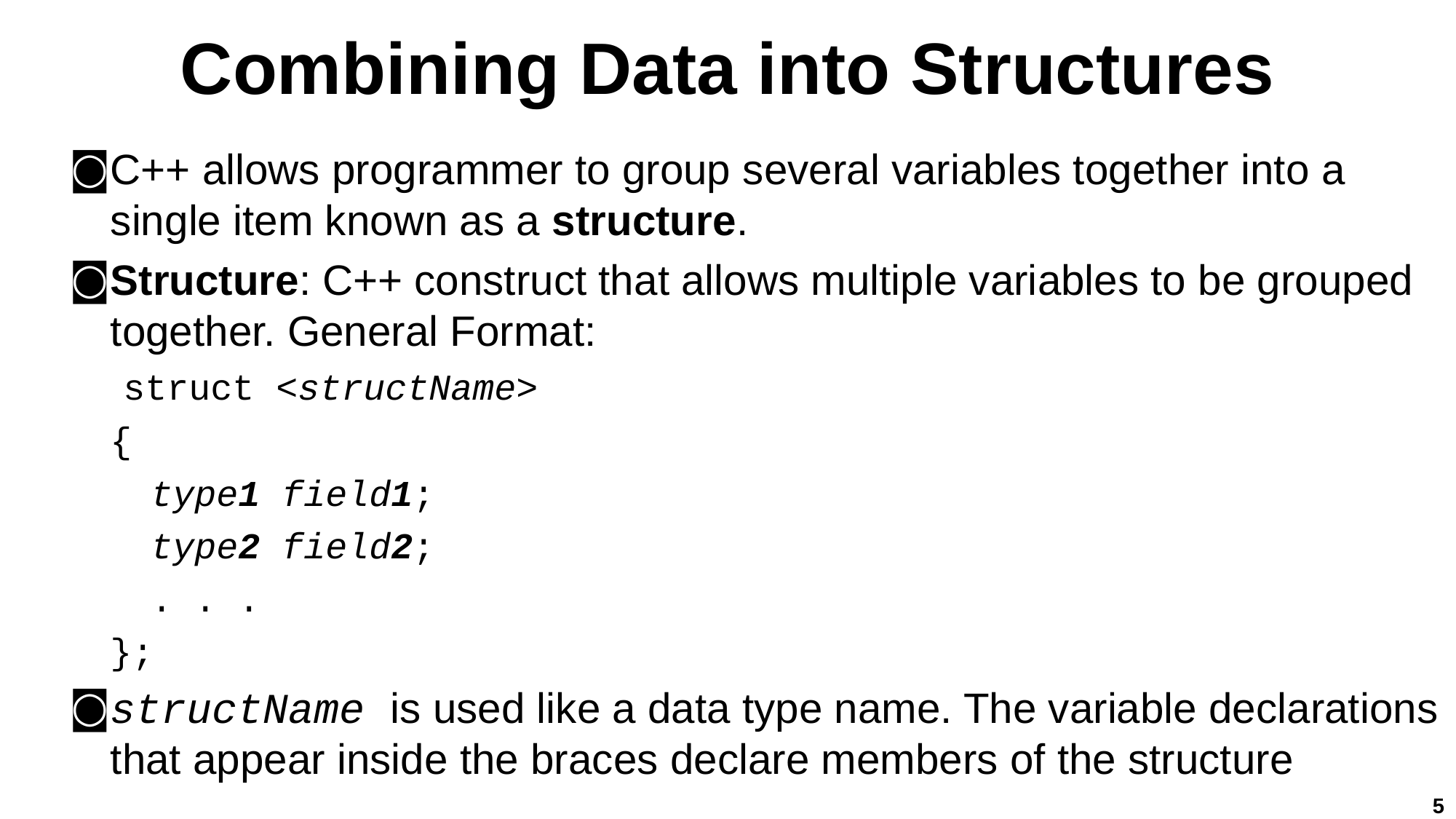

# Combining Data into Structures
C++ allows programmer to group several variables together into a single item known as a structure.
Structure: C++ construct that allows multiple variables to be grouped together. General Format:
struct <structName>
{
type1 field1;
type2 field2;
. . .
};
structName is used like a data type name. The variable declarations that appear inside the braces declare members of the structure
5